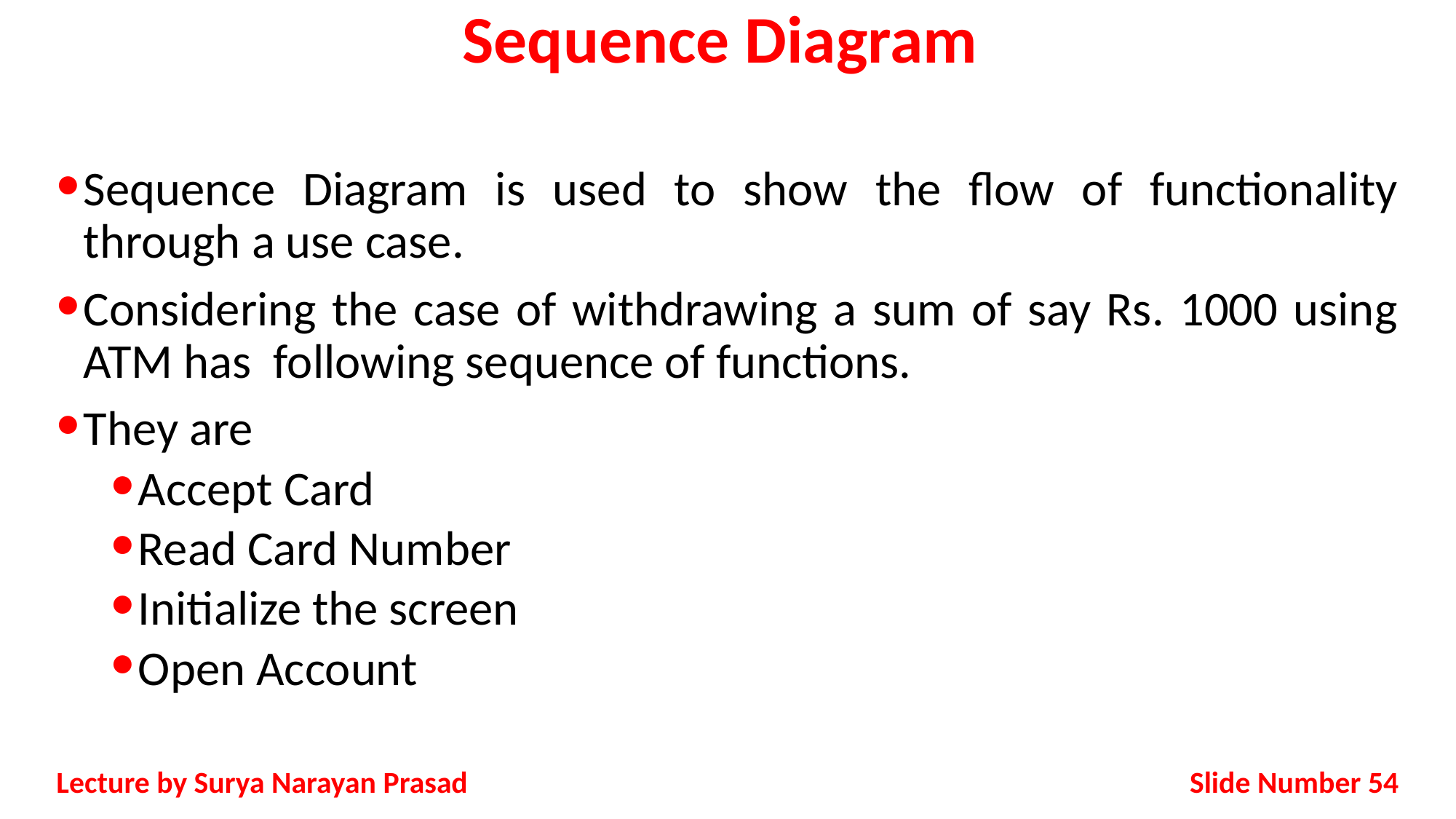

# Sequence Diagram
Sequence Diagram is used to show the flow of functionality through a use case.
Considering the case of withdrawing a sum of say Rs. 1000 using ATM has  following sequence of functions.
They are
Accept Card
Read Card Number
Initialize the screen
Open Account
Slide Number 54
Lecture by Surya Narayan Prasad